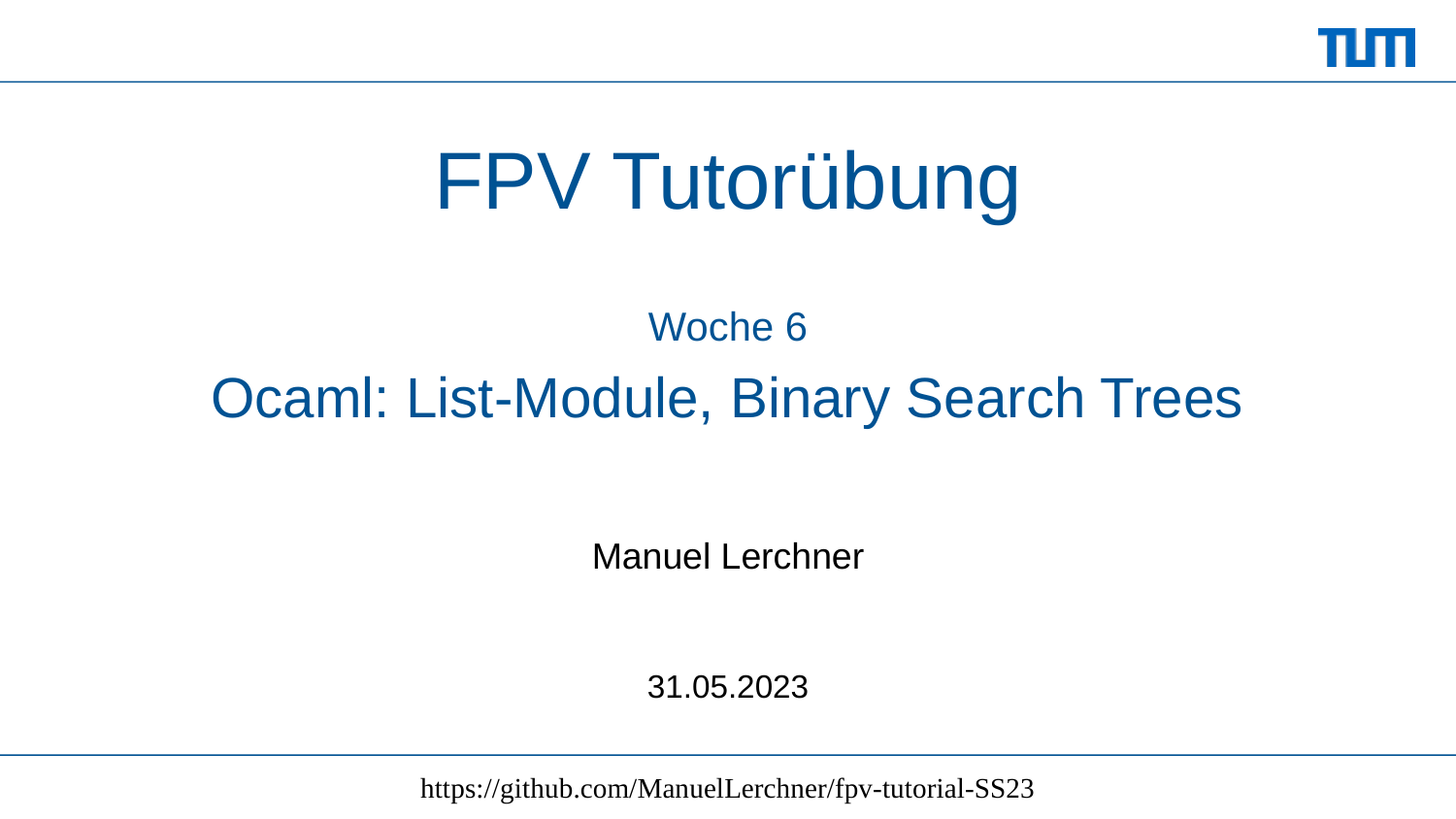

# FPV Tutorübung
Woche 6
Ocaml: List-Module, Binary Search Trees
Manuel Lerchner
31.05.2023
https://github.com/ManuelLerchner/fpv-tutorial-SS23